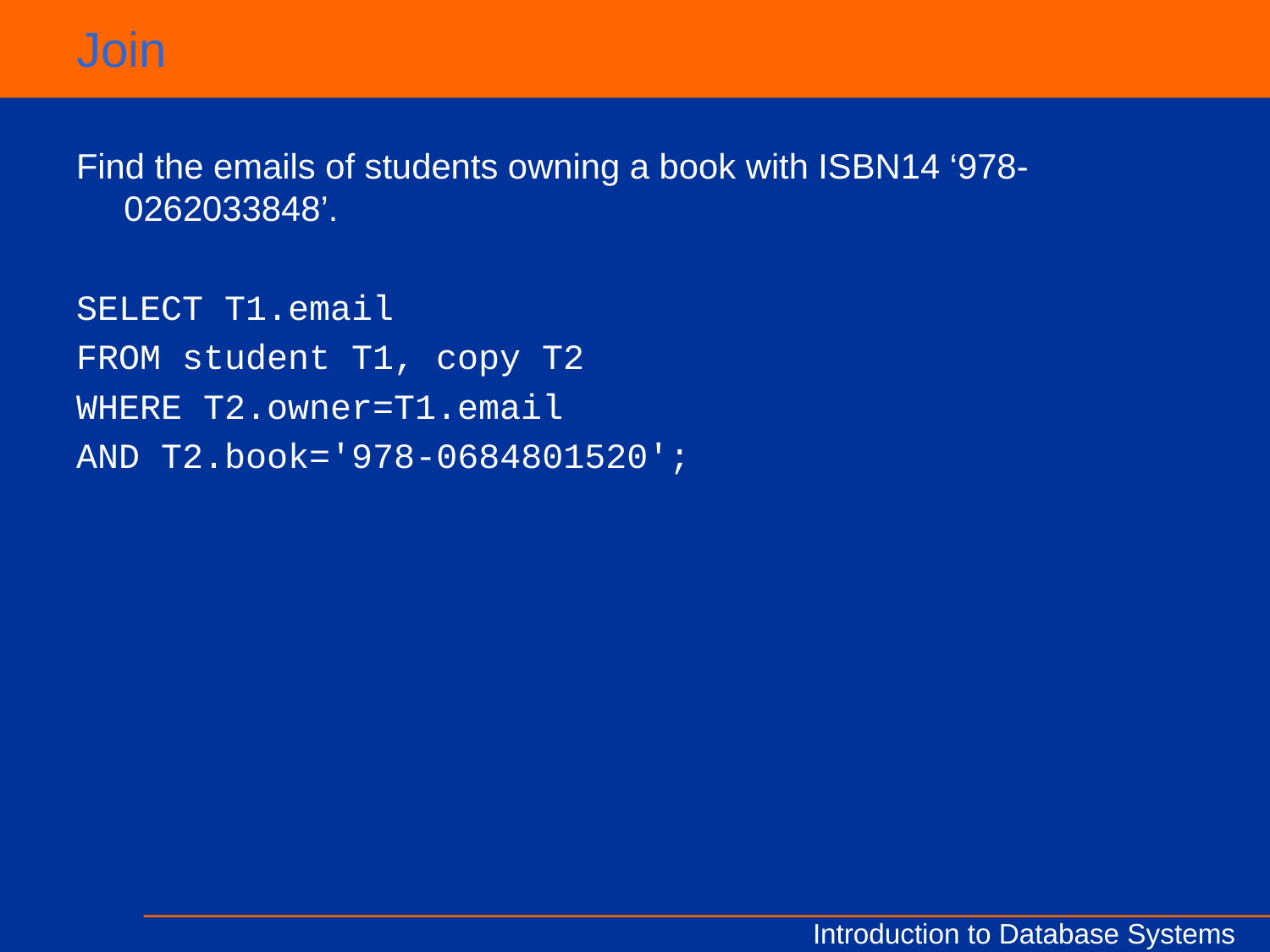

# Join
Find the emails of students owning a book with ISBN14 ‘978-0262033848’.

SELECT T1.email
FROM student T1, copy T2
WHERE T2.owner=T1.email
AND T2.book='978-0684801520';

Introduction to Database Systems